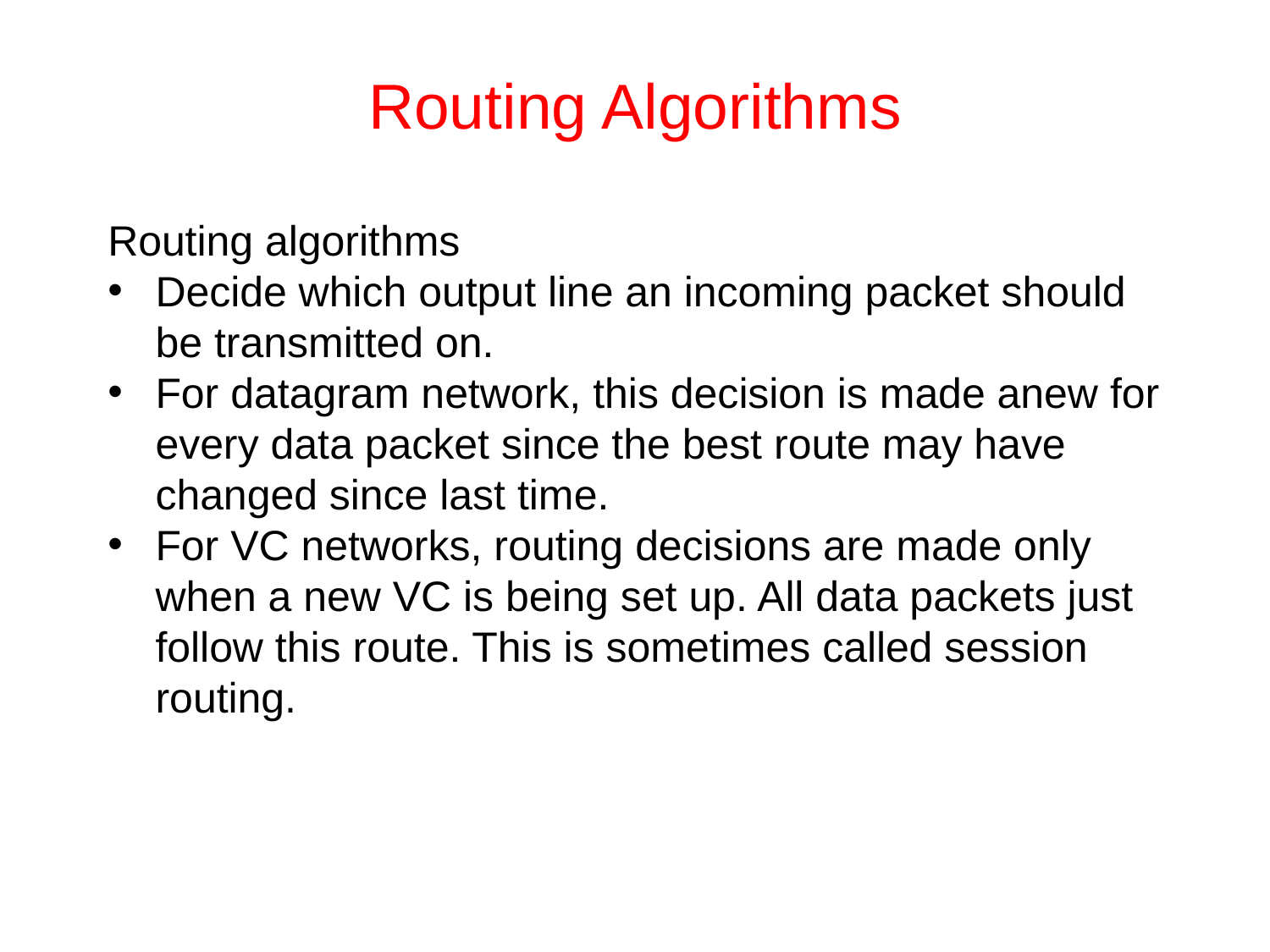

# Routing Algorithms
Routing algorithms
Decide which output line an incoming packet should be transmitted on.
For datagram network, this decision is made anew for every data packet since the best route may have changed since last time.
For VC networks, routing decisions are made only when a new VC is being set up. All data packets just follow this route. This is sometimes called session routing.